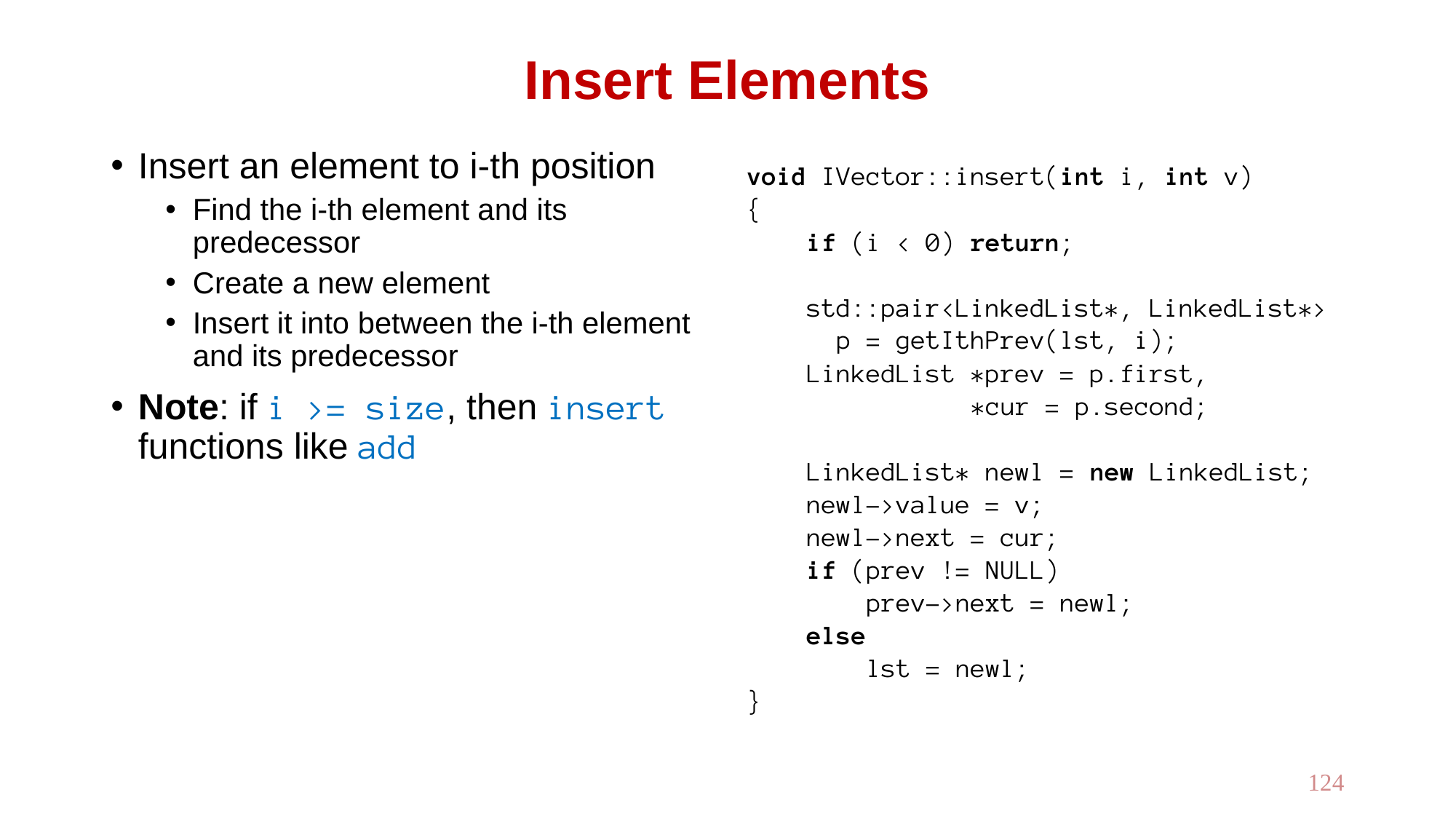

# Insert Elements
Insert an element to i-th position
Find the i-th element and its predecessor
Create a new element
Insert it into between the i-th element and its predecessor
Note: if i >= size, then insert functions like add

void IVector::insert(int i, int v)
{
    if (i < 0) return;

    std::pair<LinkedList*, LinkedList*>
      p = getIthPrev(lst, i);
    LinkedList *prev = p.first,
               *cur = p.second;

    LinkedList* newl = new LinkedList;
    newl->value = v;
    newl->next = cur;
    if (prev != NULL)
        prev->next = newl;
    else
        lst = newl;
}
124